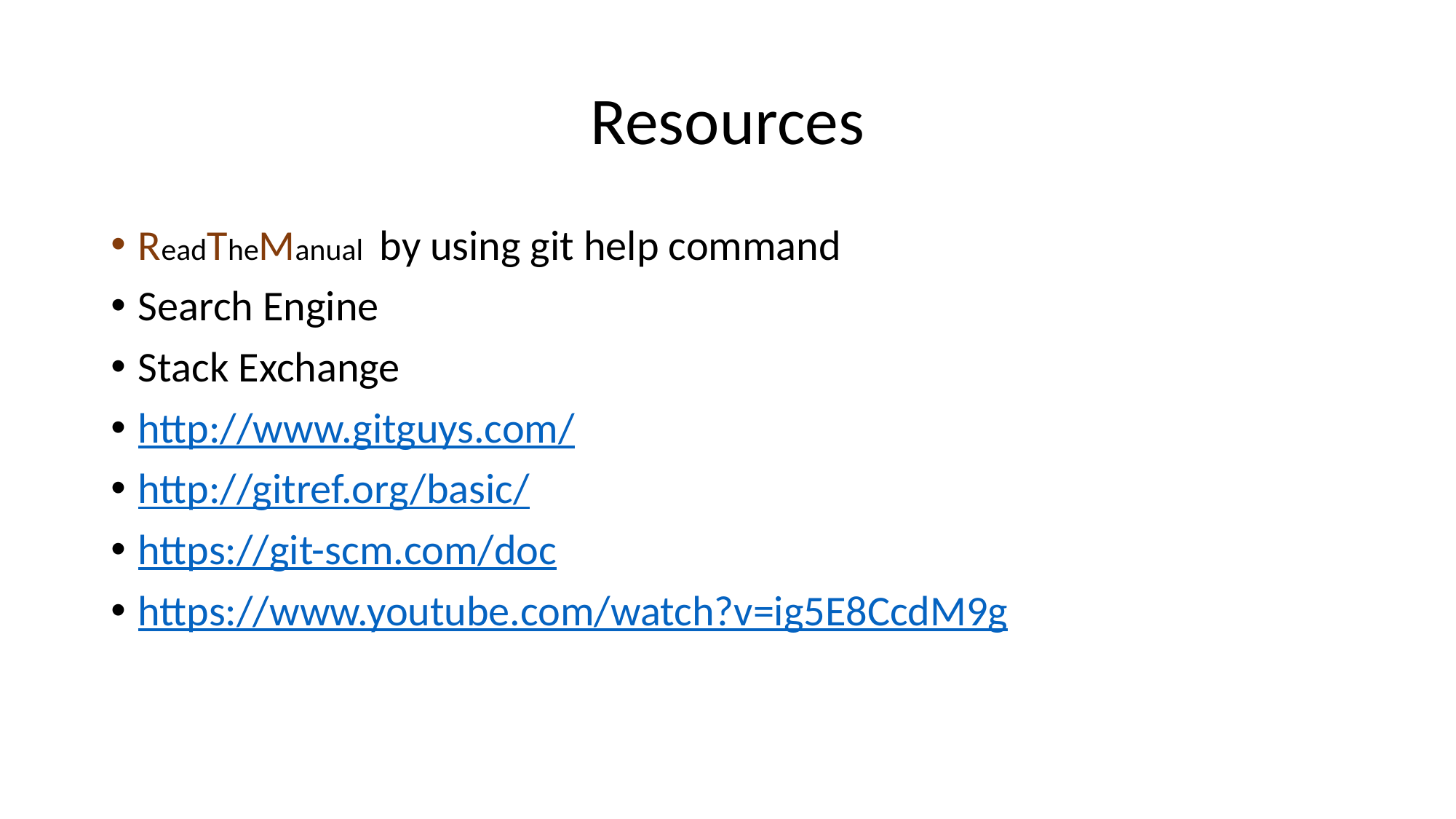

# Resources
ReadTheManual  by using git help command
Search Engine
Stack Exchange
http://www.gitguys.com/
http://gitref.org/basic/
https://git-scm.com/doc
https://www.youtube.com/watch?v=ig5E8CcdM9g